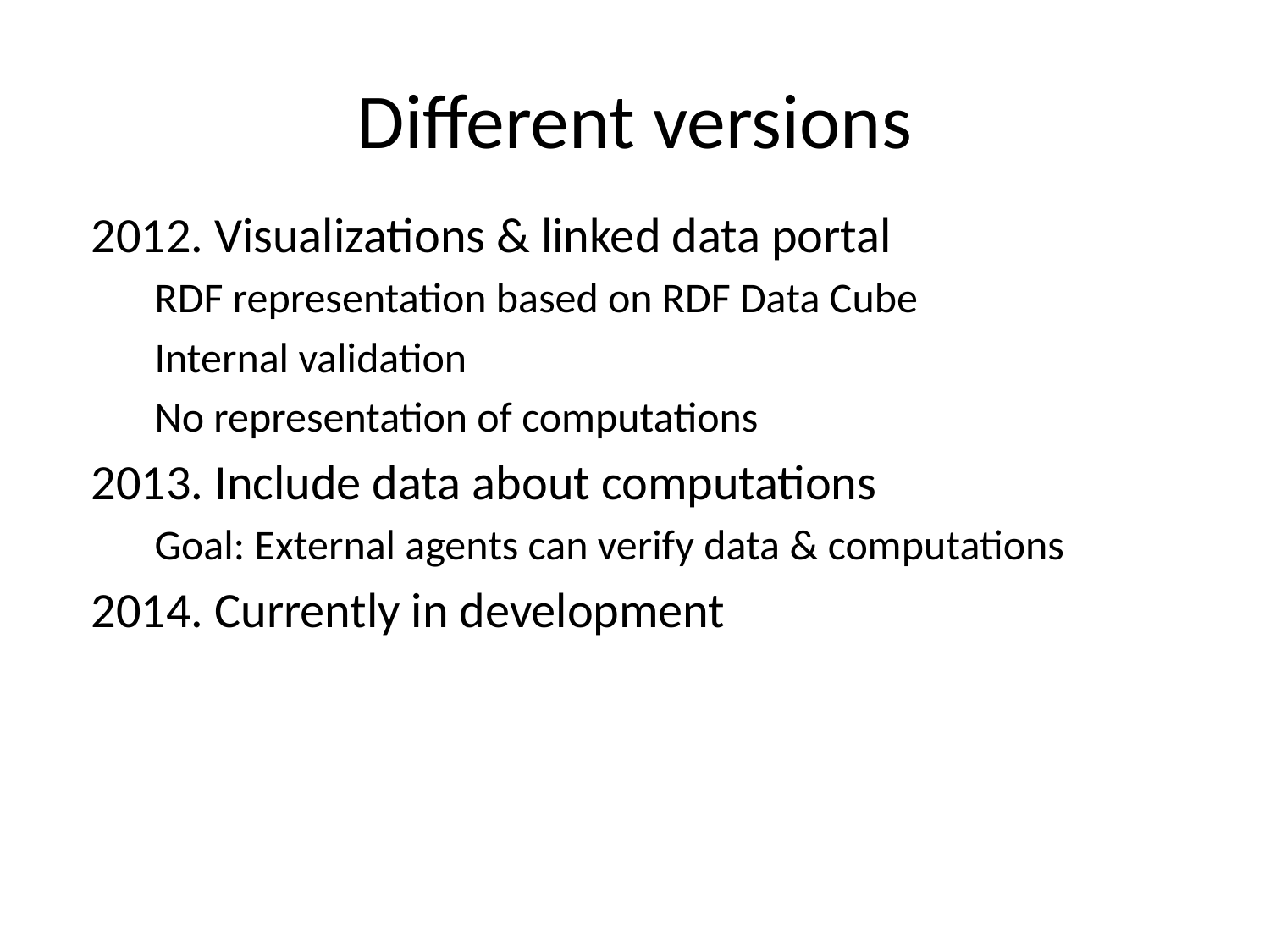

# Different versions
2012. Visualizations & linked data portal
RDF representation based on RDF Data Cube
Internal validation
No representation of computations
2013. Include data about computations
Goal: External agents can verify data & computations
2014. Currently in development